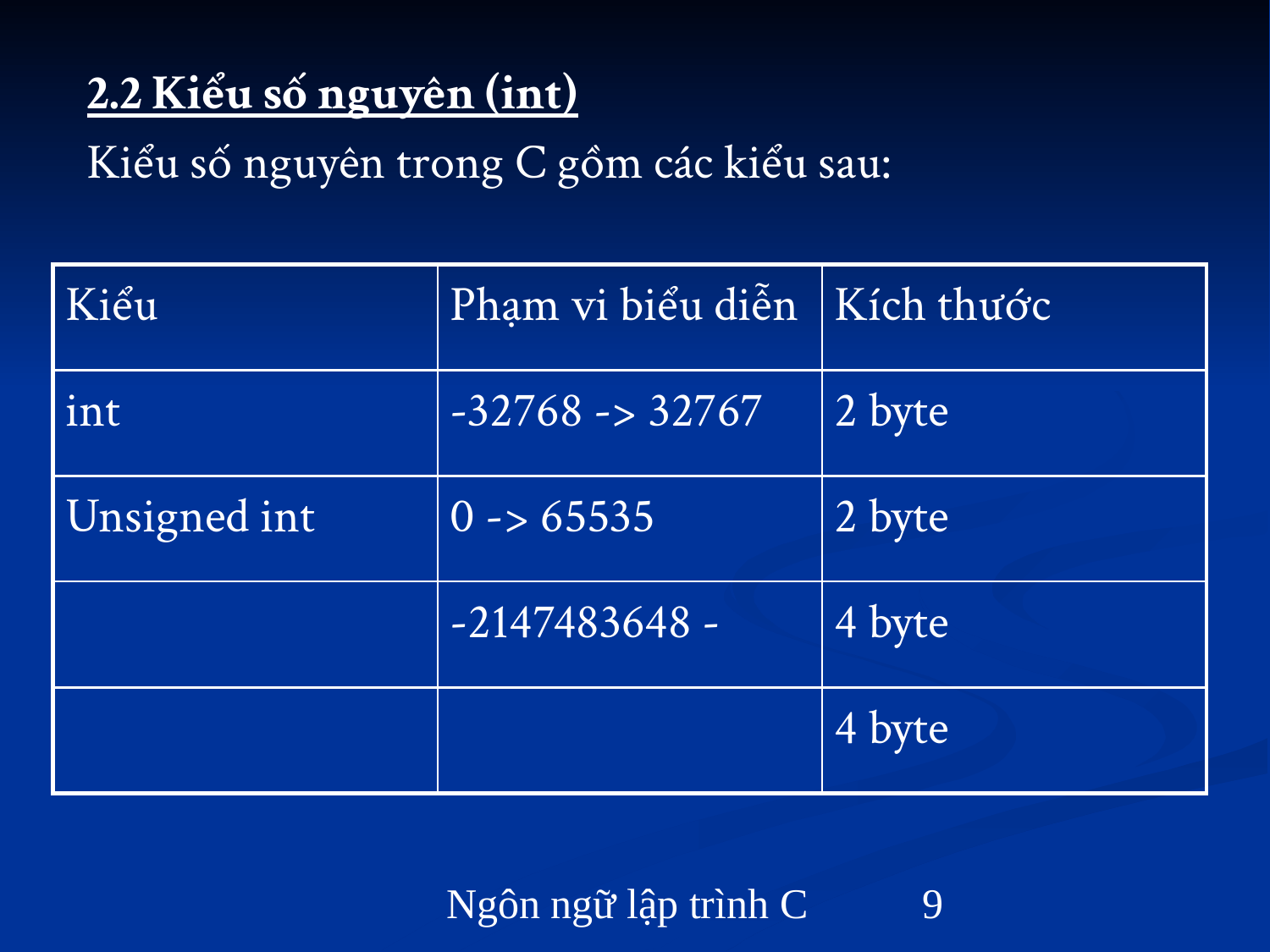

2.2 Kiểu số nguyên (int)
Kiểu số nguyên trong C gồm các kiểu sau:
Kiểu
Phạm vi biểu diễn
Kích thước
int
-32768 -> 32767
2 byte
Unsigned int
0 -> 65535
2 byte

-2147483648 -
4 byte

4 byte
Ngôn ngữ lập trình C
9